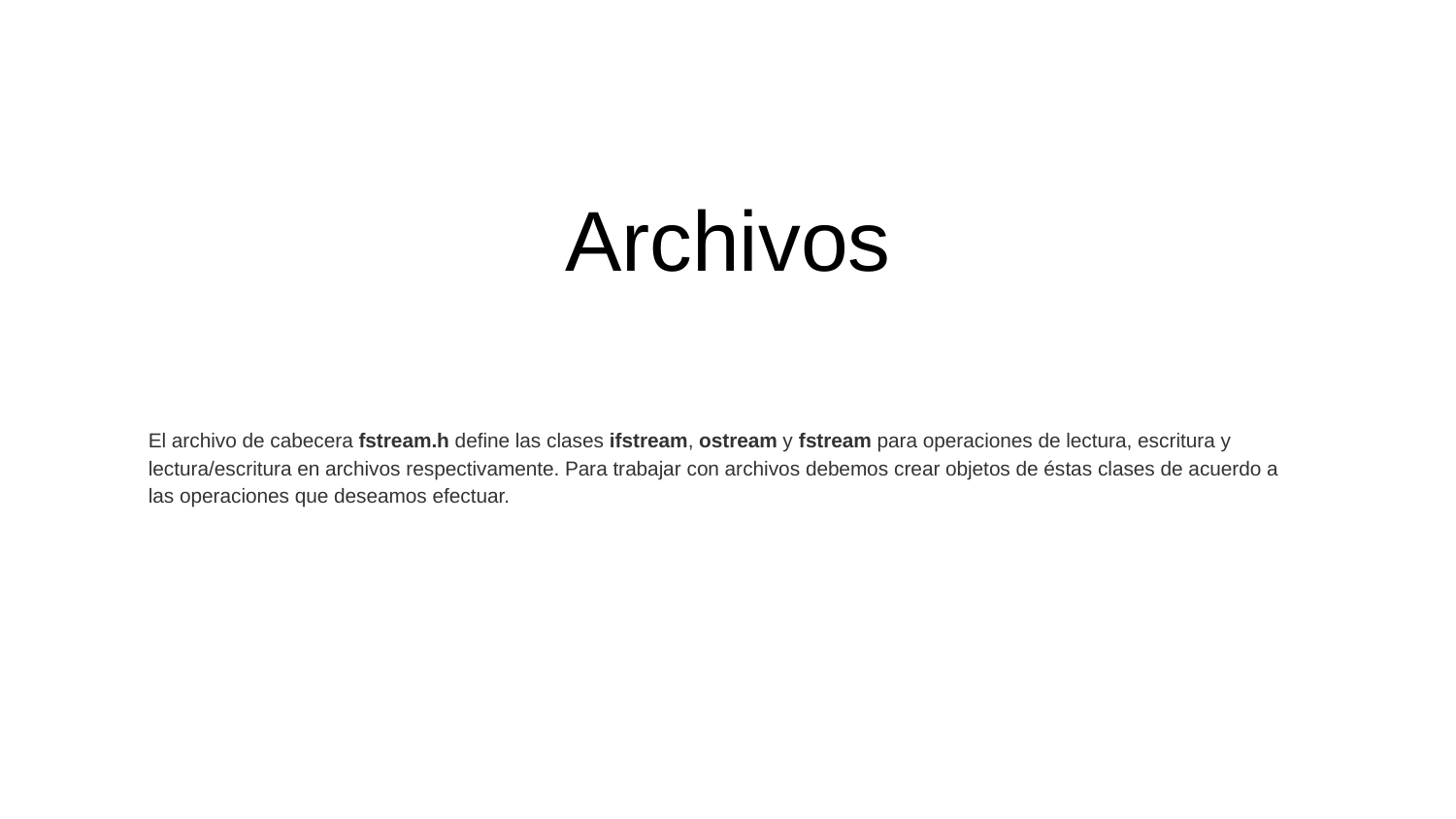

# Archivos
El archivo de cabecera fstream.h define las clases ifstream, ostream y fstream para operaciones de lectura, escritura y lectura/escritura en archivos respectivamente. Para trabajar con archivos debemos crear objetos de éstas clases de acuerdo a las operaciones que deseamos efectuar.